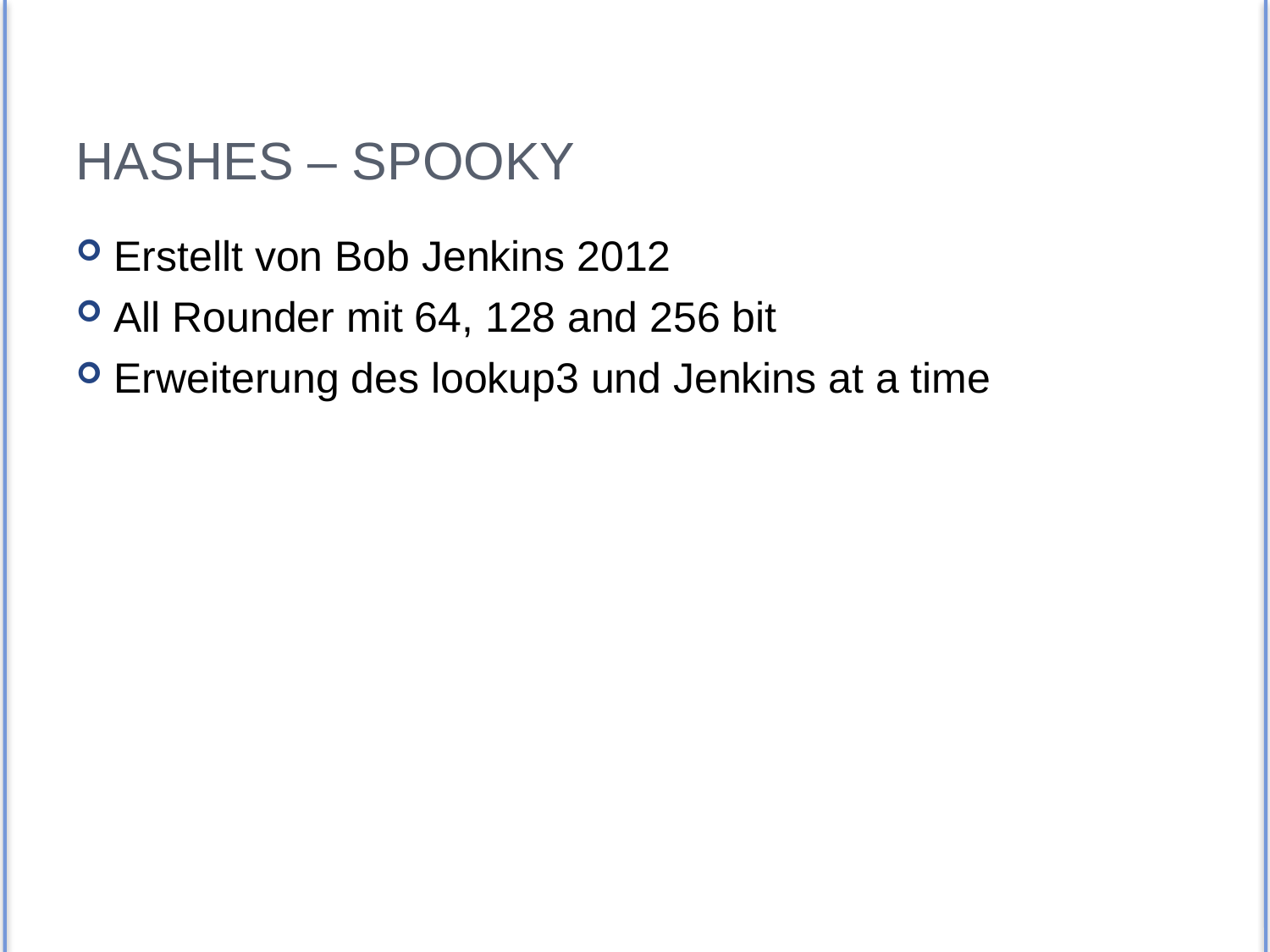

# Hashes – Spooky
Erstellt von Bob Jenkins 2012
All Rounder mit 64, 128 and 256 bit
Erweiterung des lookup3 und Jenkins at a time